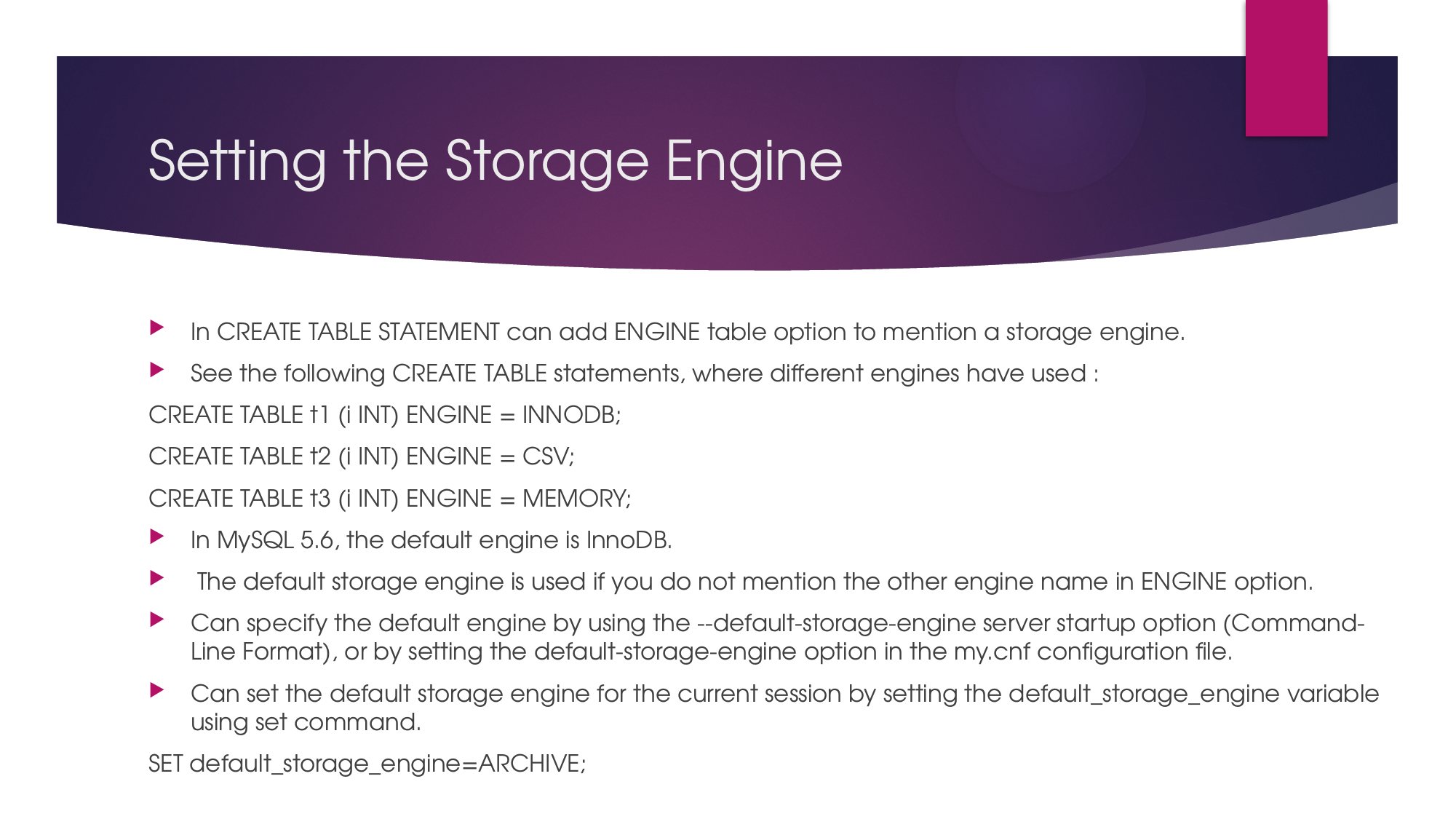

# Setting the Storage Engine
In CREATE TABLE STATEMENT can add ENGINE table option to mention a storage engine.
See the following CREATE TABLE statements, where different engines have used :
CREATE TABLE t1 (i INT) ENGINE = INNODB;
CREATE TABLE t2 (i INT) ENGINE = CSV;
CREATE TABLE t3 (i INT) ENGINE = MEMORY;
In MySQL 5.6, the default engine is InnoDB.
 The default storage engine is used if you do not mention the other engine name in ENGINE option.
Can specify the default engine by using the --default-storage-engine server startup option (Command-Line Format), or by setting the default-storage-engine option in the my.cnf configuration file.
Can set the default storage engine for the current session by setting the default_storage_engine variable using set command.
SET default_storage_engine=ARCHIVE;